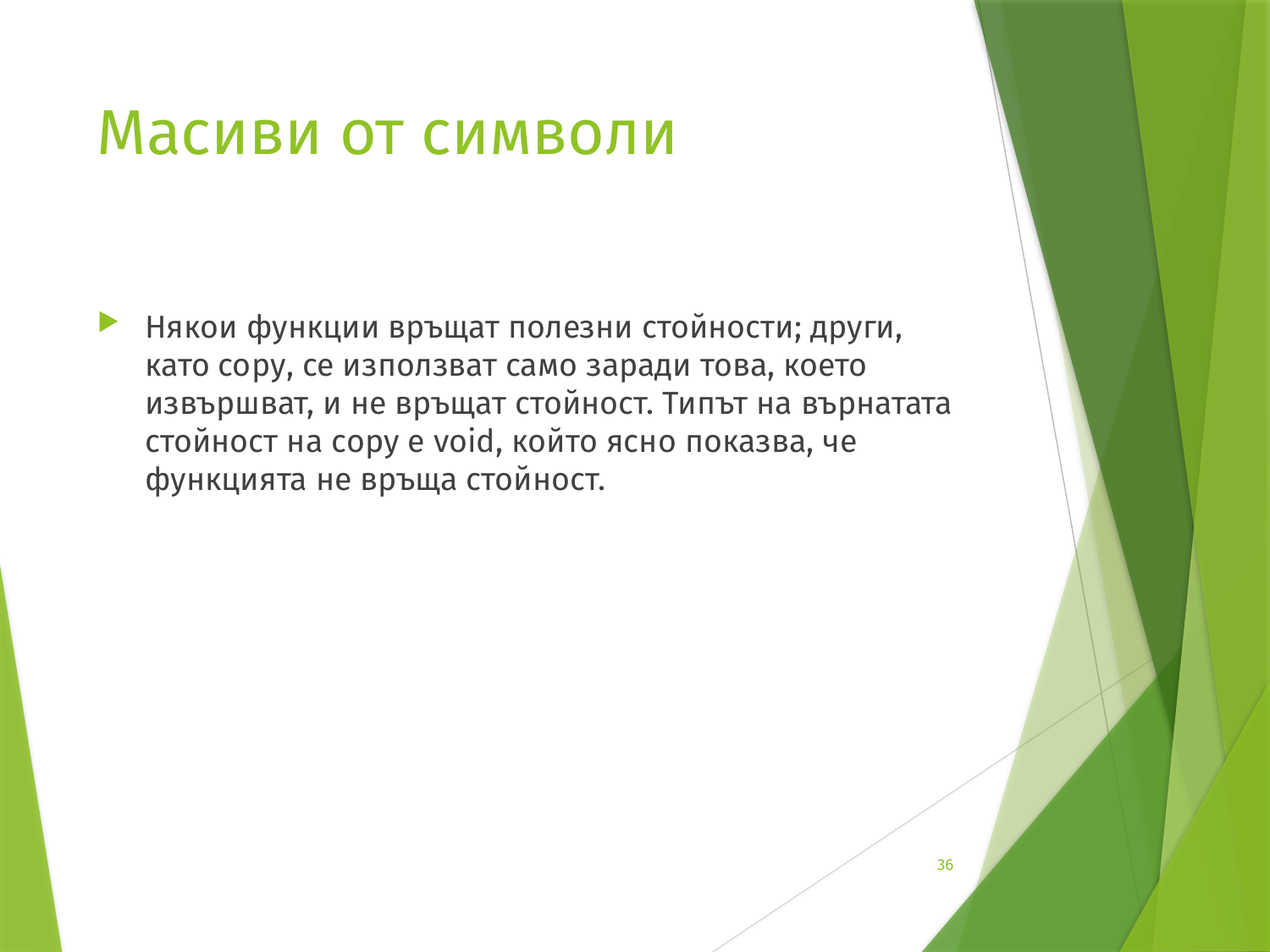

# Масиви от символи
Някои функции връщат полезни стойности; други, като copy, се използват само заради това, което извършват, и не връщат стойност. Типът на върнатата стойност на copy е void, който ясно показва, че функцията не връща стойност.

36